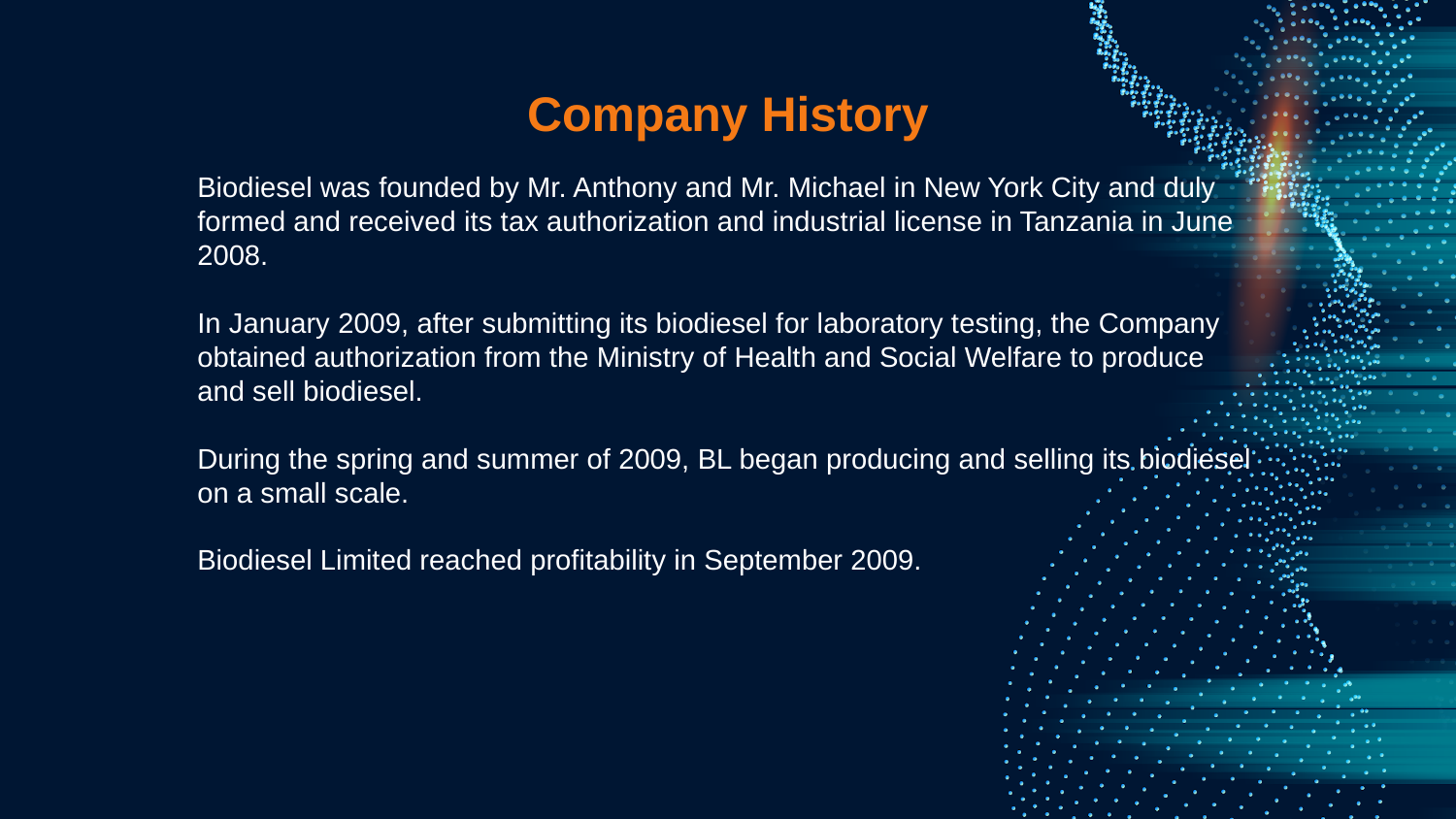

Company History
Biodiesel was founded by Mr. Anthony and Mr. Michael in New York City and duly formed and received its tax authorization and industrial license in Tanzania in June 2008.

In January 2009, after submitting its biodiesel for laboratory testing, the Company obtained authorization from the Ministry of Health and Social Welfare to produce and sell biodiesel.

During the spring and summer of 2009, BL began producing and selling its biodiesel on a small scale.

Biodiesel Limited reached profitability in September 2009.